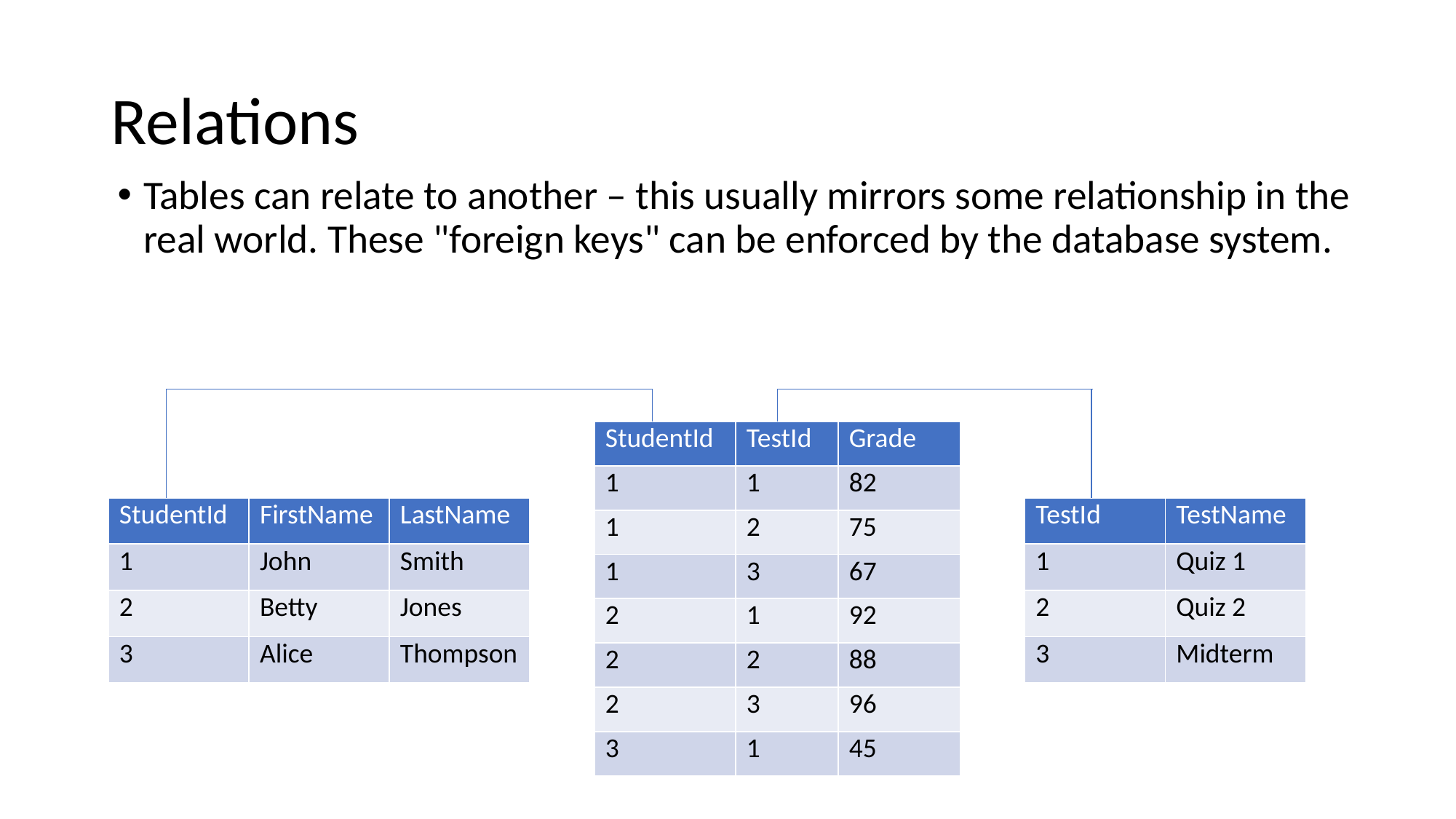

# Relations
Tables can relate to another – this usually mirrors some relationship in the real world. These "foreign keys" can be enforced by the database system.
| StudentId | TestId | Grade |
| --- | --- | --- |
| 1 | 1 | 82 |
| 1 | 2 | 75 |
| 1 | 3 | 67 |
| 2 | 1 | 92 |
| 2 | 2 | 88 |
| 2 | 3 | 96 |
| 3 | 1 | 45 |
| StudentId | FirstName | LastName |
| --- | --- | --- |
| 1 | John | Smith |
| 2 | Betty | Jones |
| 3 | Alice | Thompson |
| TestId | TestName |
| --- | --- |
| 1 | Quiz 1 |
| 2 | Quiz 2 |
| 3 | Midterm |